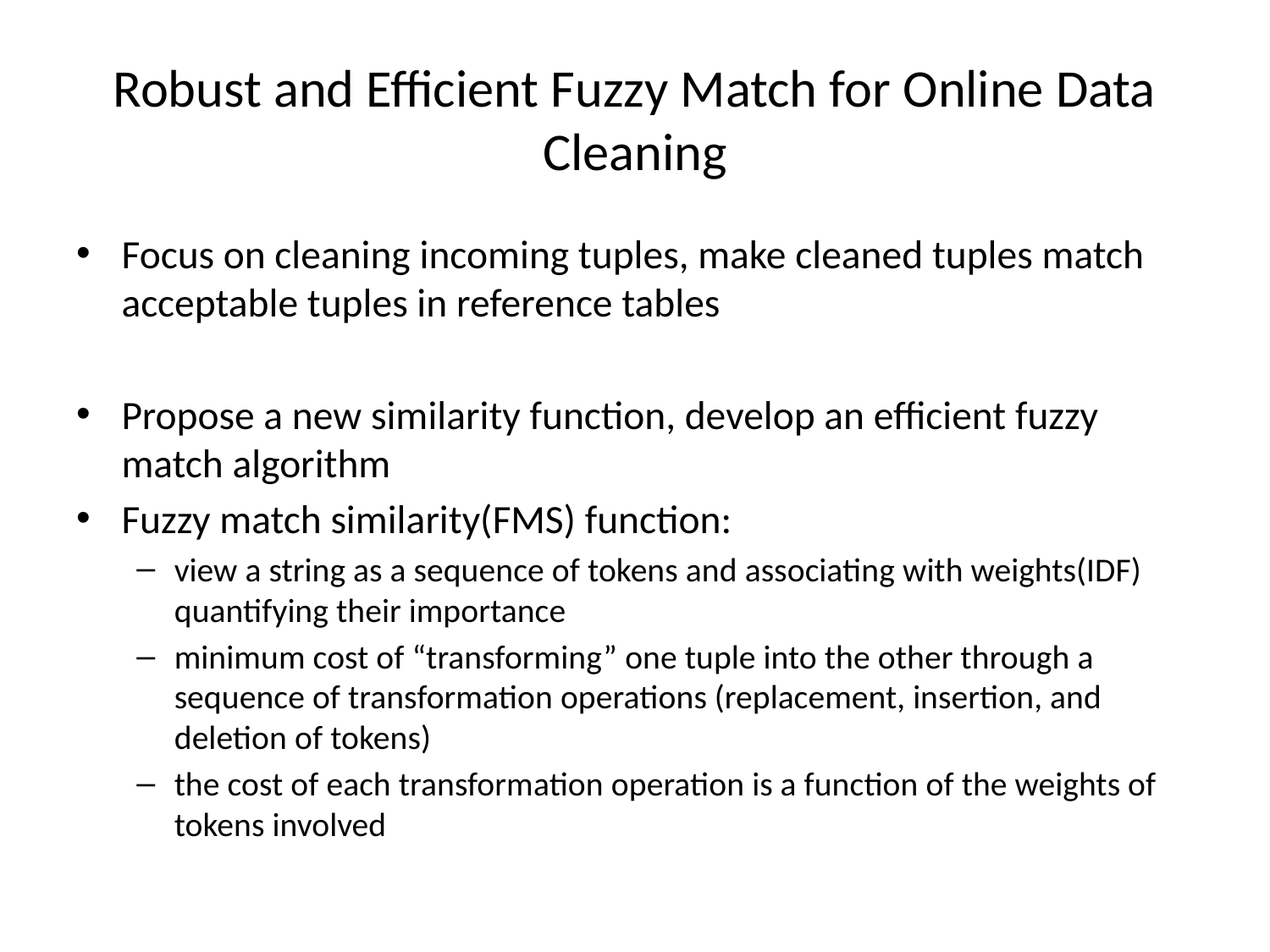

# Robust and Efficient Fuzzy Match for Online Data Cleaning
Focus on cleaning incoming tuples, make cleaned tuples match acceptable tuples in reference tables

Propose a new similarity function, develop an efficient fuzzy match algorithm
Fuzzy match similarity(FMS) function:
view a string as a sequence of tokens and associating with weights(IDF) quantifying their importance
minimum cost of “transforming” one tuple into the other through a sequence of transformation operations (replacement, insertion, and deletion of tokens)
the cost of each transformation operation is a function of the weights of tokens involved